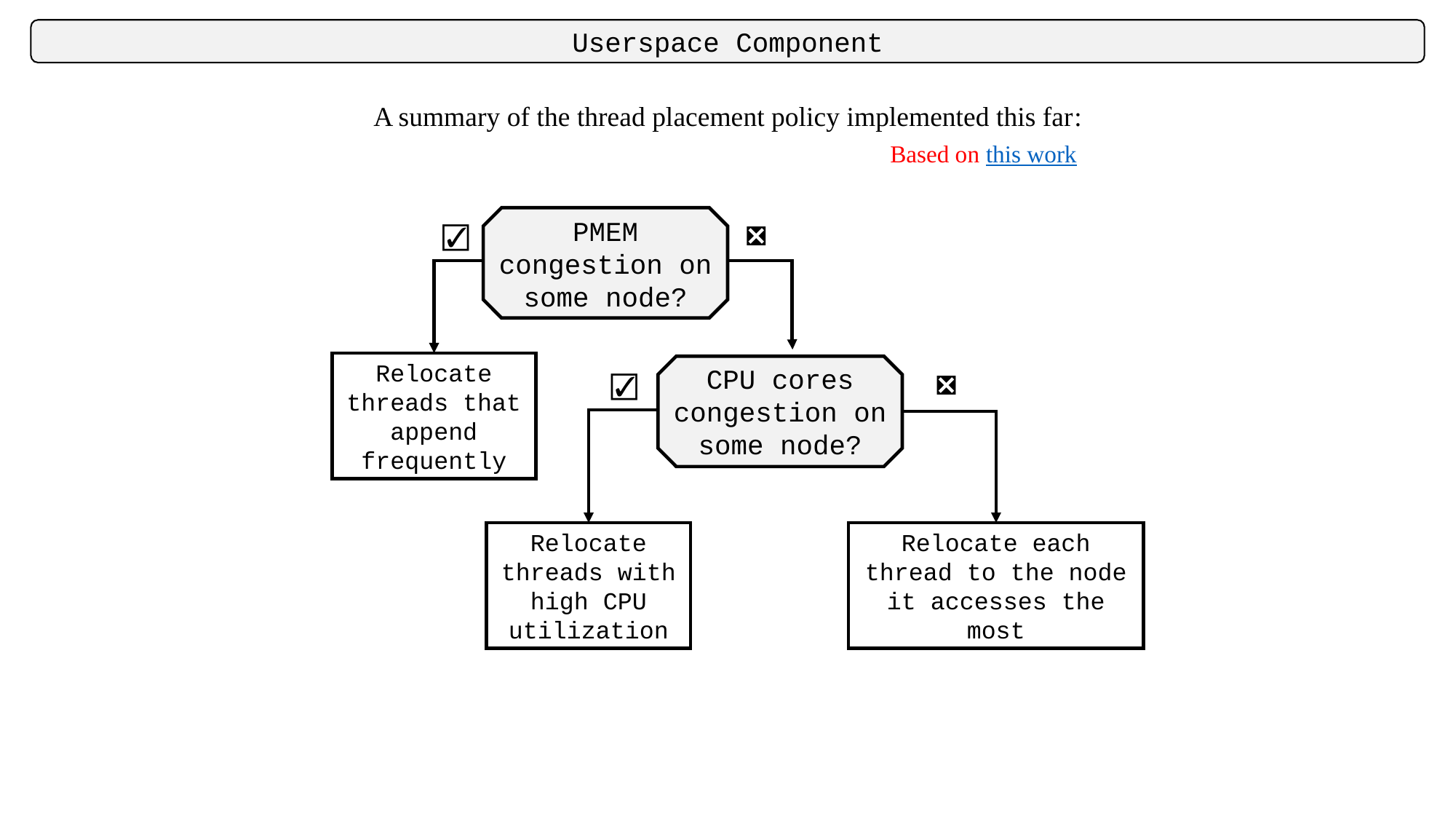

Userspace Component
A summary of the thread placement policy implemented this far:
Based on this work
PMEM congestion on some node?
❎
☑

Relocate threads that append frequently
CPU cores congestion on some node?
❎
☑

Relocate threads with high CPU utilization
Relocate each thread to the node it accesses the most